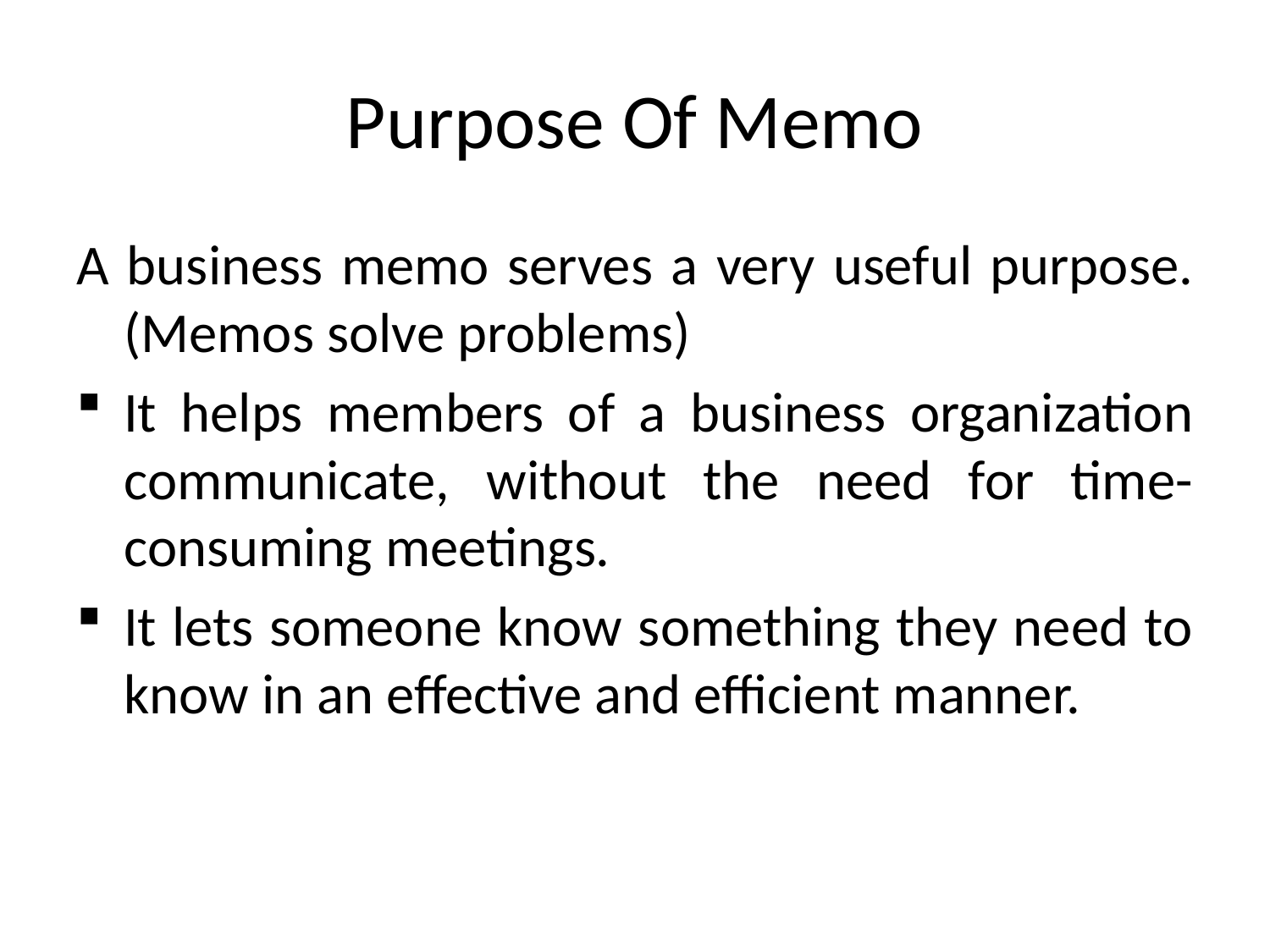

# Purpose Of Memo
A business memo serves a very useful purpose. (Memos solve problems)
It helps members of a business organization communicate, without the need for time-consuming meetings.
It lets someone know something they need to know in an effective and efficient manner.